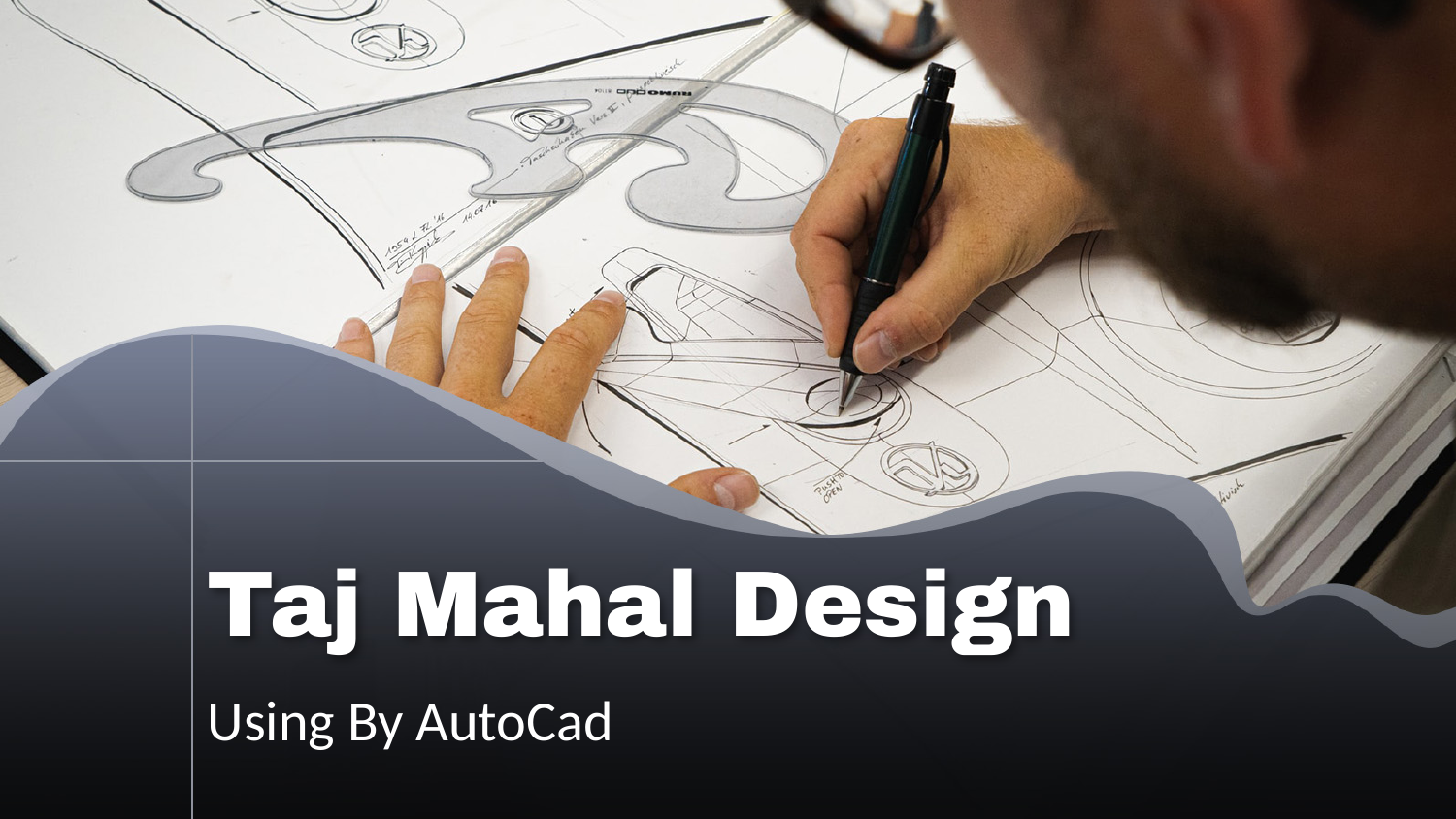

# Taj Mahal Design
Using By AutoCad